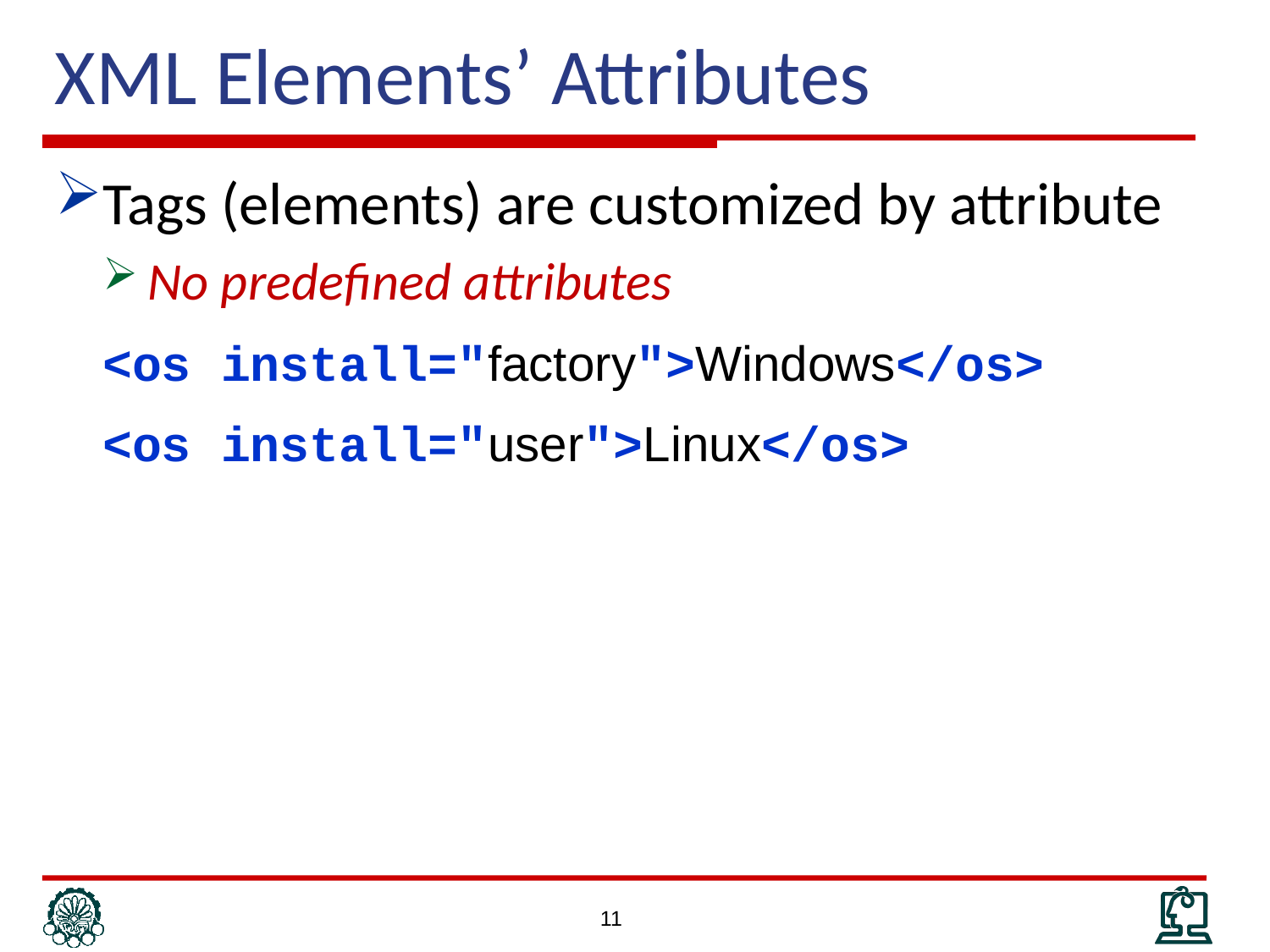

XML Elements’ Attributes
Tags (elements) are customized by attribute
No predefined attributes
	<os install="factory">Windows</os>
	<os install="user">Linux</os>

11